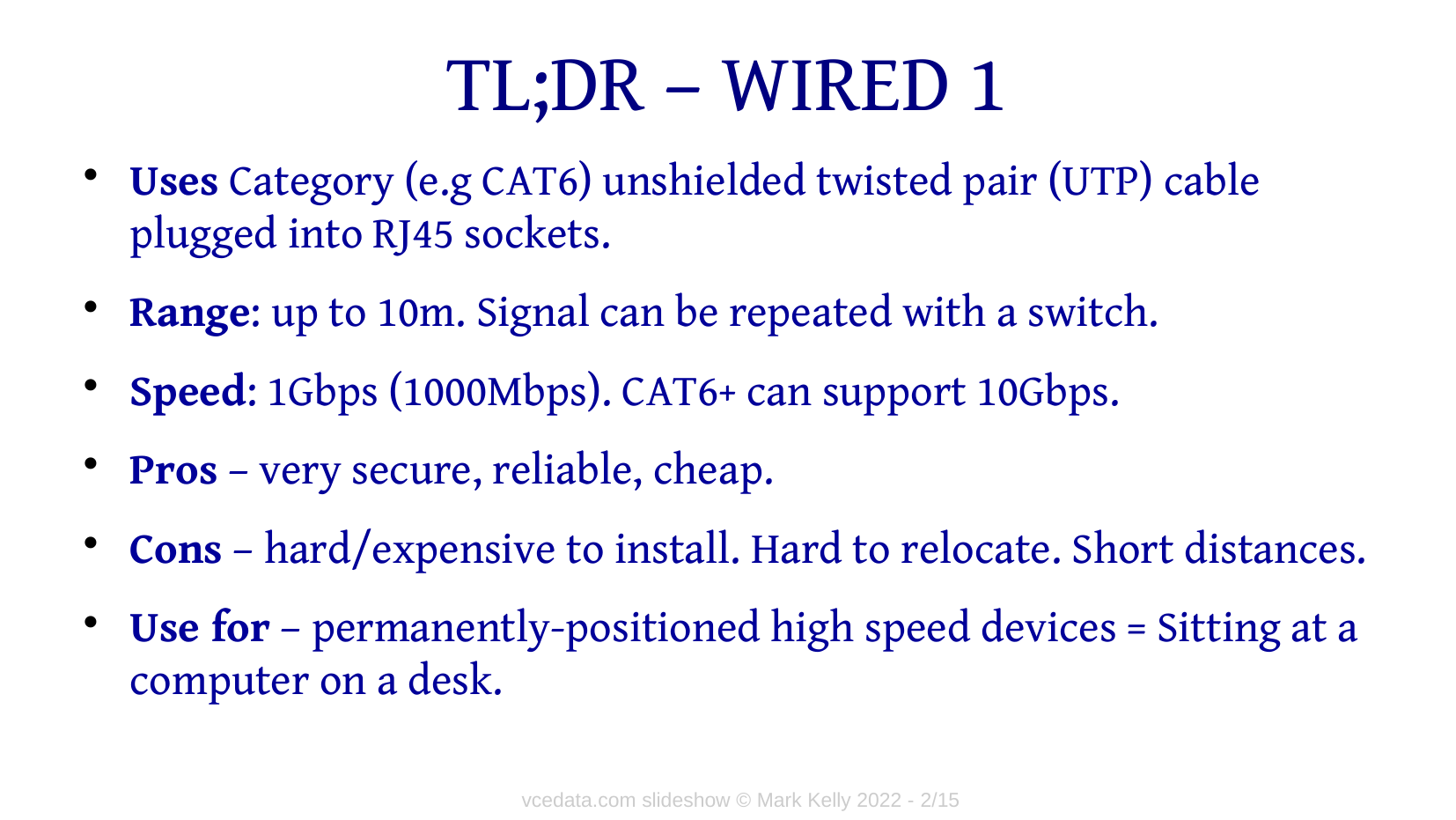

# TL;DR – WIRED 1
Uses Category (e.g CAT6) unshielded twisted pair (UTP) cable plugged into RJ45 sockets.
Range: up to 10m. Signal can be repeated with a switch.
Speed: 1Gbps (1000Mbps). CAT6+ can support 10Gbps.
Pros – very secure, reliable, cheap.
Cons – hard/expensive to install. Hard to relocate. Short distances.
Use for – permanently-positioned high speed devices = Sitting at a computer on a desk.

vcedata.com slideshow © Mark Kelly 2022 - 2/15